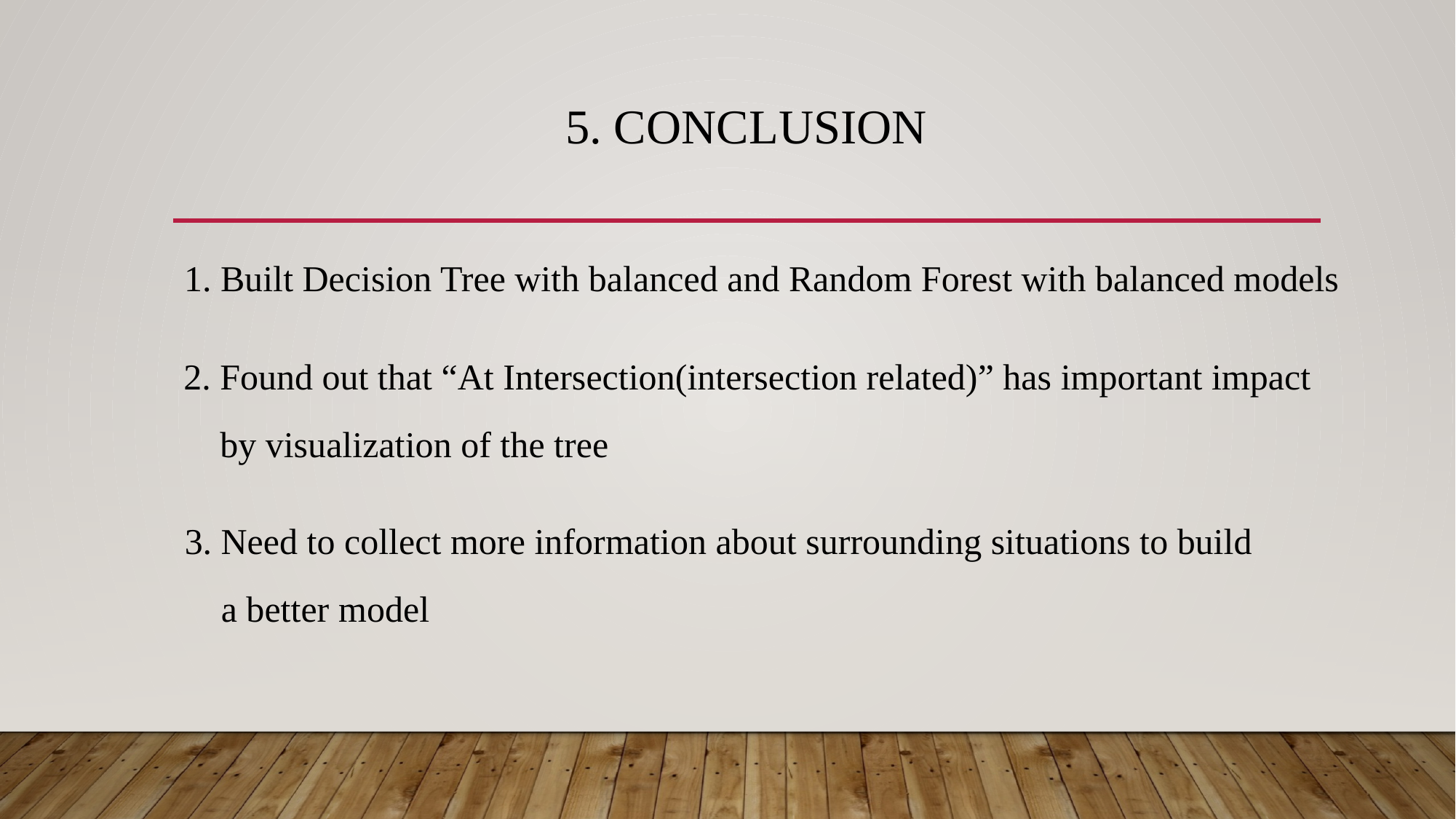

# 5. Conclusion
1. Built Decision Tree with balanced and Random Forest with balanced models
2. Found out that “At Intersection(intersection related)” has important impact
    by visualization of the tree
3. Need to collect more information about surrounding situations to build
    a better model